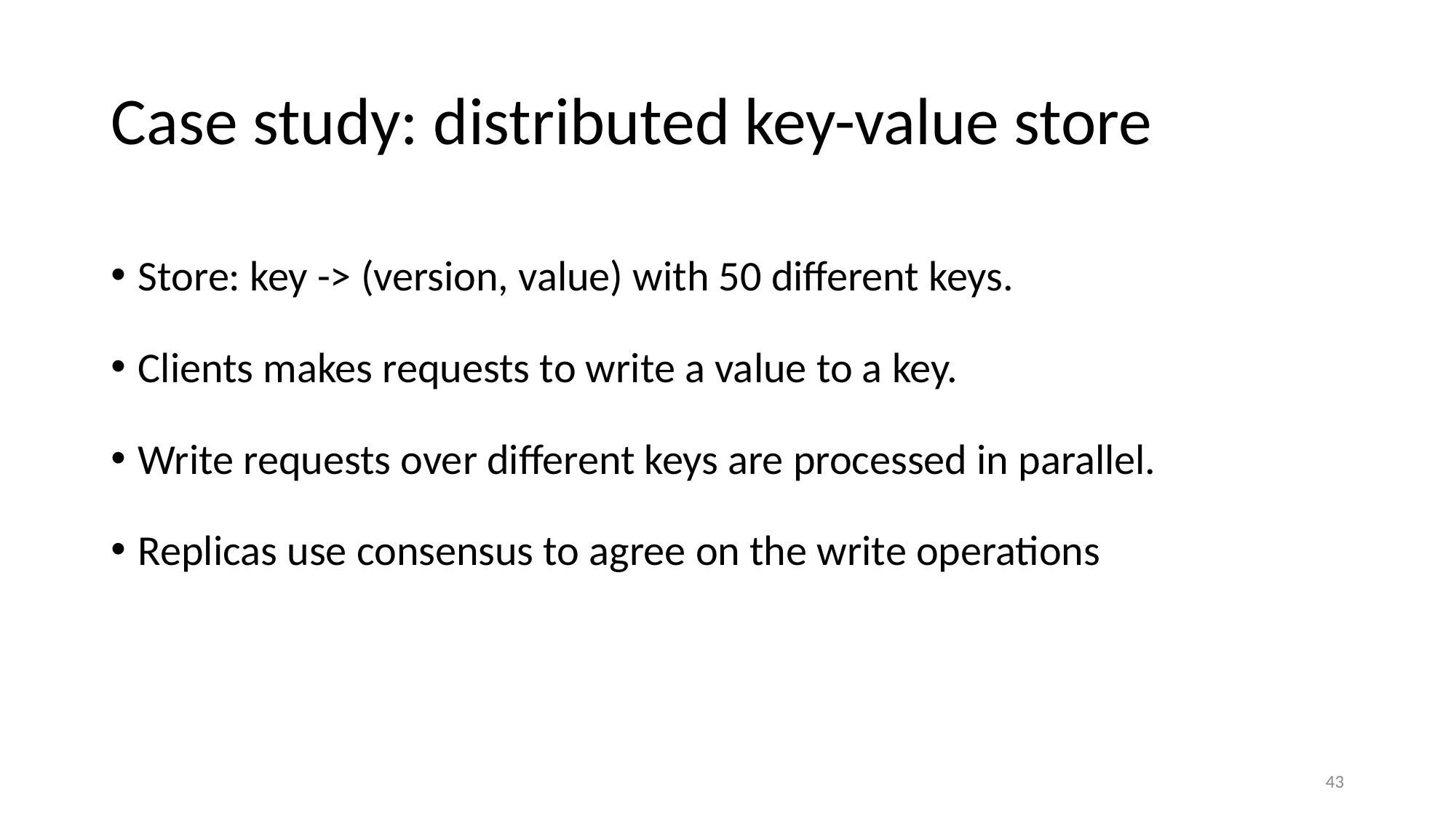

# Case study: distributed key-value store
Store: key -> (version, value) with 50 different keys.
Clients makes requests to write a value to a key.
Write requests over different keys are processed in parallel.
Replicas use consensus to agree on the write operations
43